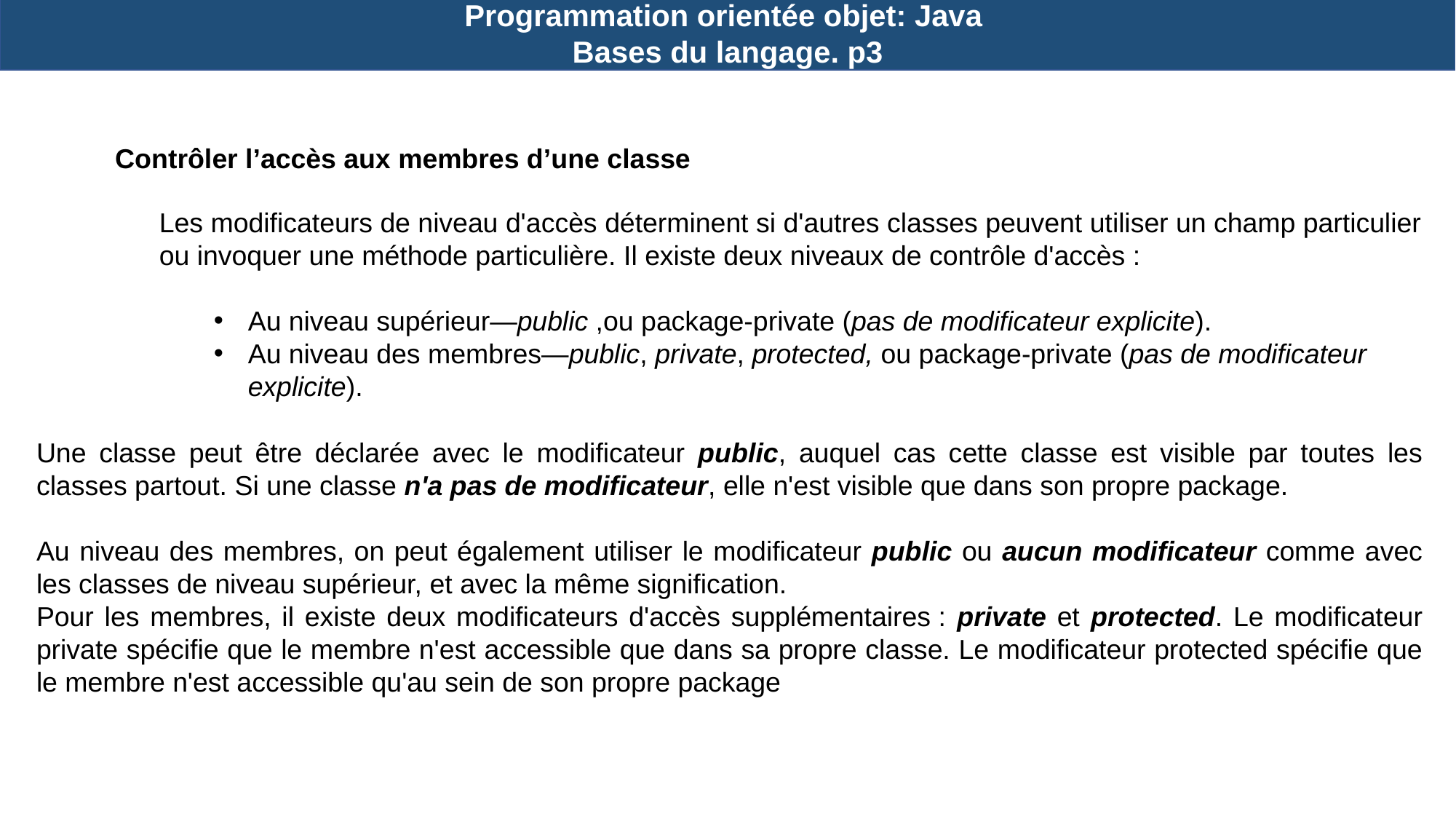

Programmation orientée objet: Java
Bases du langage. p3
Contrôler l’accès aux membres d’une classe
Les modificateurs de niveau d'accès déterminent si d'autres classes peuvent utiliser un champ particulier ou invoquer une méthode particulière. Il existe deux niveaux de contrôle d'accès :

Au niveau supérieur—public ,ou package-private (pas de modificateur explicite).
Au niveau des membres—public, private, protected, ou package-private (pas de modificateur explicite).
Une classe peut être déclarée avec le modificateur public, auquel cas cette classe est visible par toutes les classes partout. Si une classe n'a pas de modificateur, elle n'est visible que dans son propre package.

Au niveau des membres, on peut également utiliser le modificateur public ou aucun modificateur comme avec les classes de niveau supérieur, et avec la même signification.
Pour les membres, il existe deux modificateurs d'accès supplémentaires : private et protected. Le modificateur private spécifie que le membre n'est accessible que dans sa propre classe. Le modificateur protected spécifie que le membre n'est accessible qu'au sein de son propre package